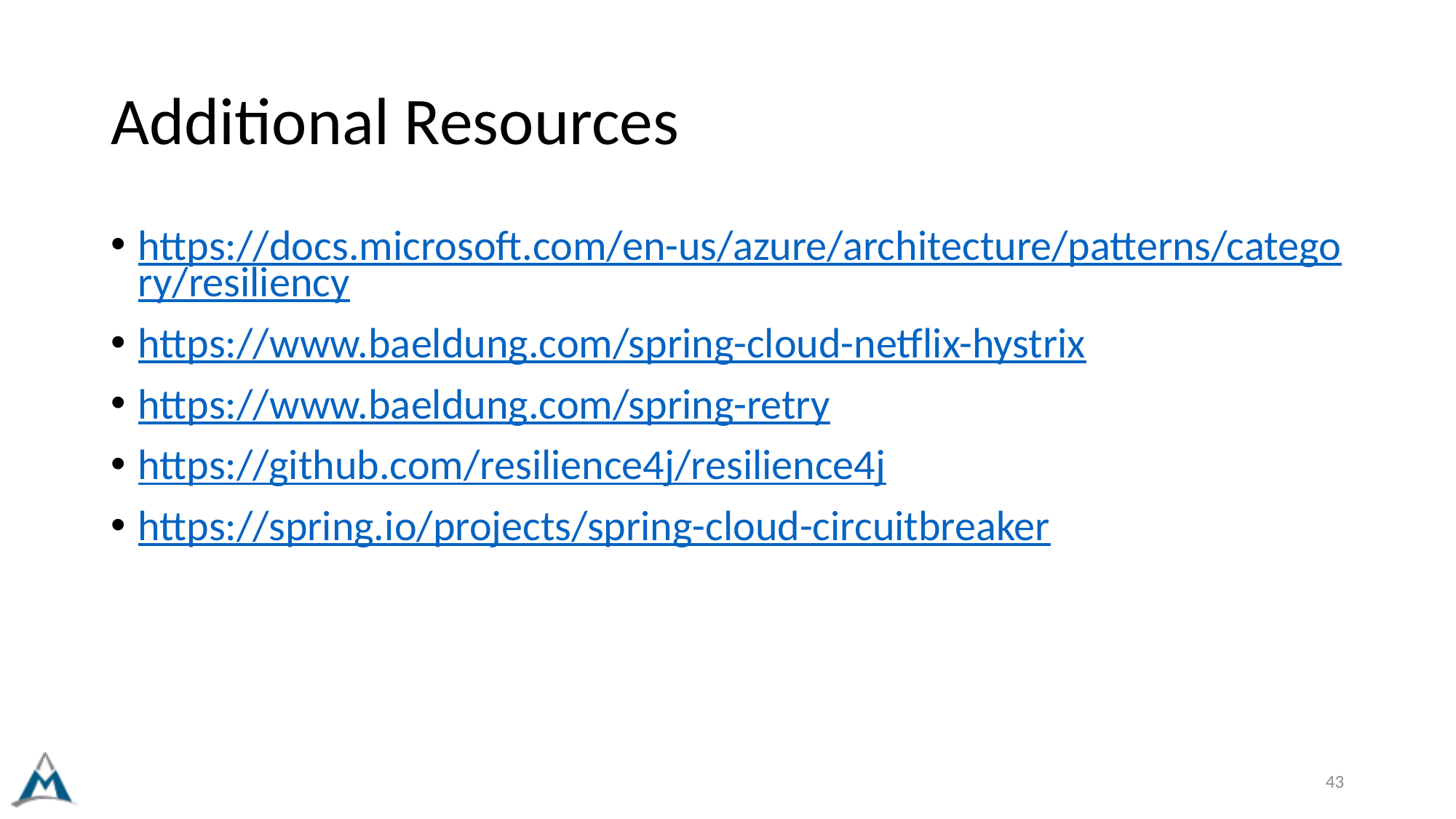

# Additional Resources
https://docs.microsoft.com/en-us/azure/architecture/patterns/category/resiliency
https://www.baeldung.com/spring-cloud-netflix-hystrix
https://www.baeldung.com/spring-retry
https://github.com/resilience4j/resilience4j
https://spring.io/projects/spring-cloud-circuitbreaker

43